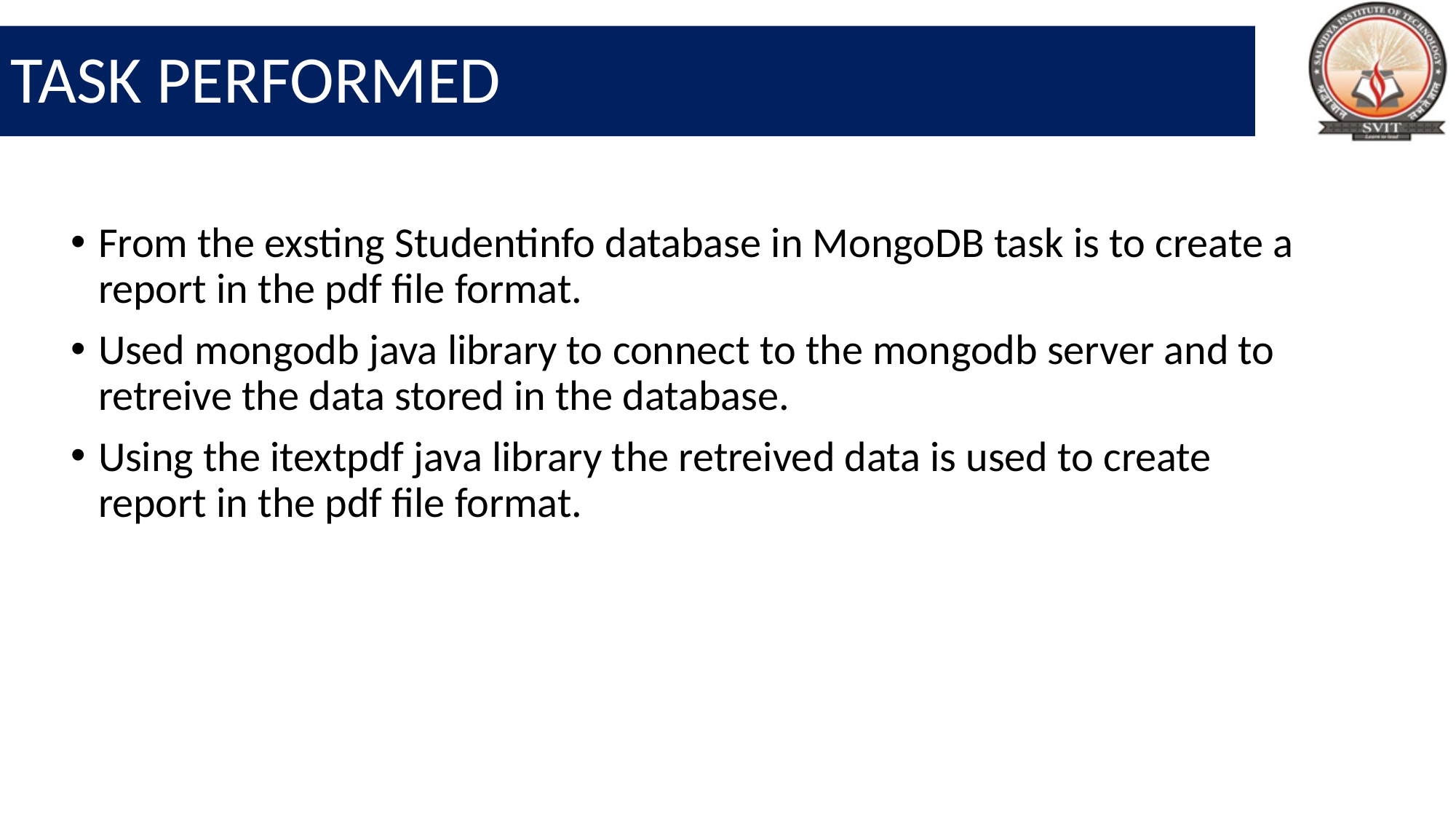

# TASK PERFORMED
From the exsting Studentinfo database in MongoDB task is to create a report in the pdf file format.
Used mongodb java library to connect to the mongodb server and to retreive the data stored in the database.
Using the itextpdf java library the retreived data is used to create report in the pdf file format.